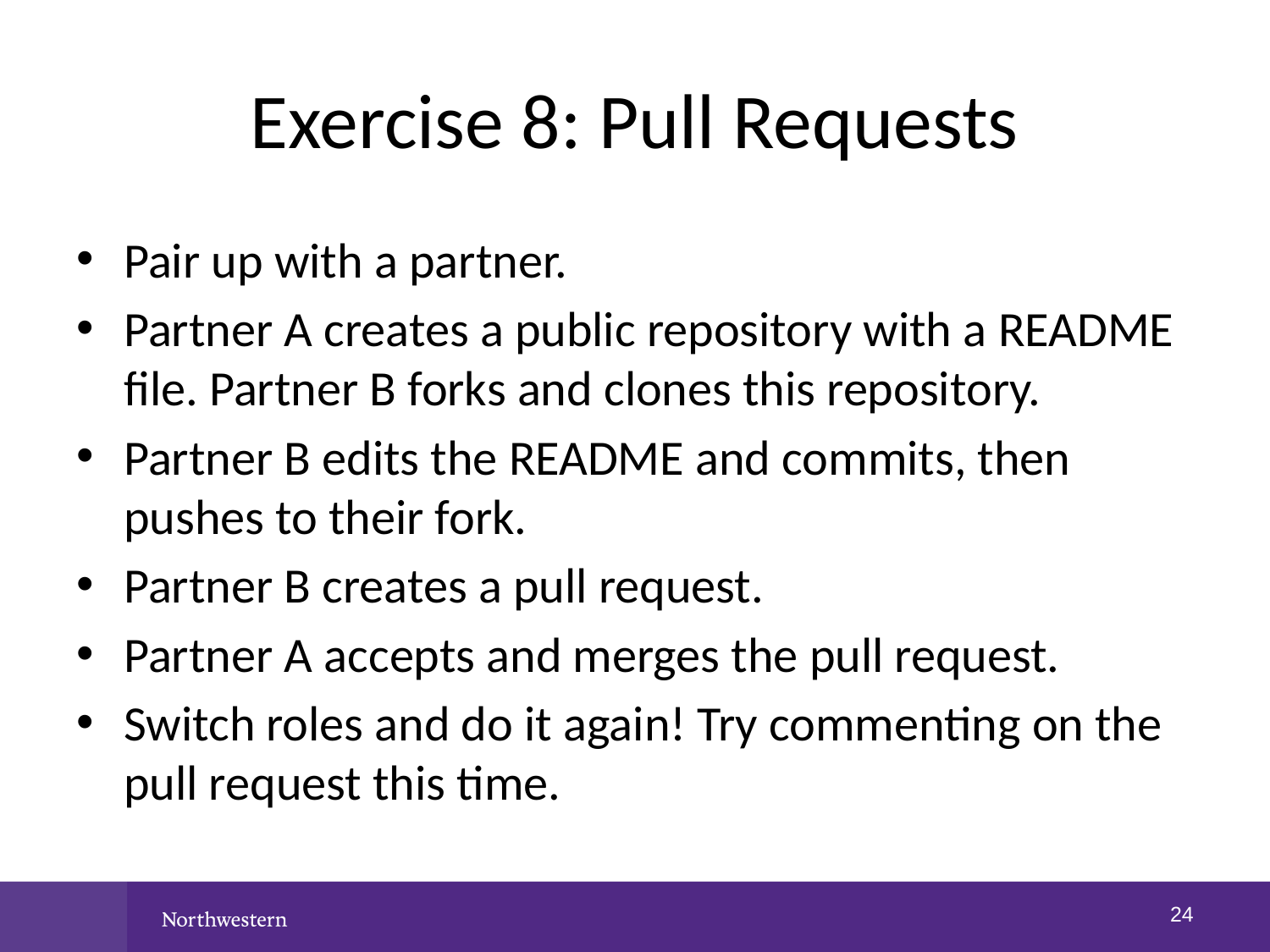

# Exercise 8: Pull Requests
Pair up with a partner.
Partner A creates a public repository with a README file. Partner B forks and clones this repository.
Partner B edits the README and commits, then pushes to their fork.
Partner B creates a pull request.
Partner A accepts and merges the pull request.
Switch roles and do it again! Try commenting on the pull request this time.
24